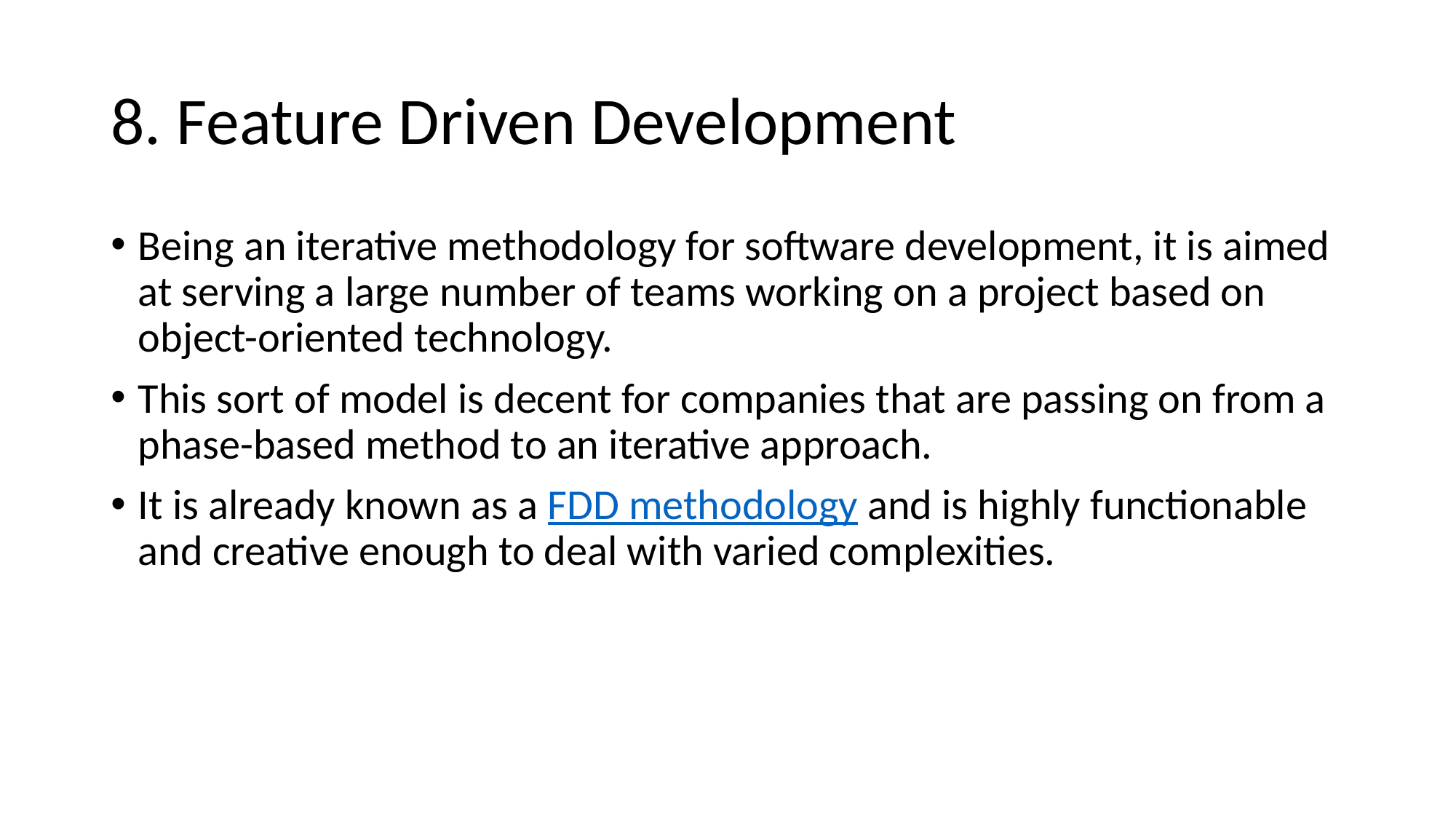

# 8. Feature Driven Development
Being an iterative methodology for software development, it is aimed at serving a large number of teams working on a project based on object-oriented technology.
This sort of model is decent for companies that are passing on from a phase-based method to an iterative approach.
It is already known as a FDD methodology and is highly functionable and creative enough to deal with varied complexities.